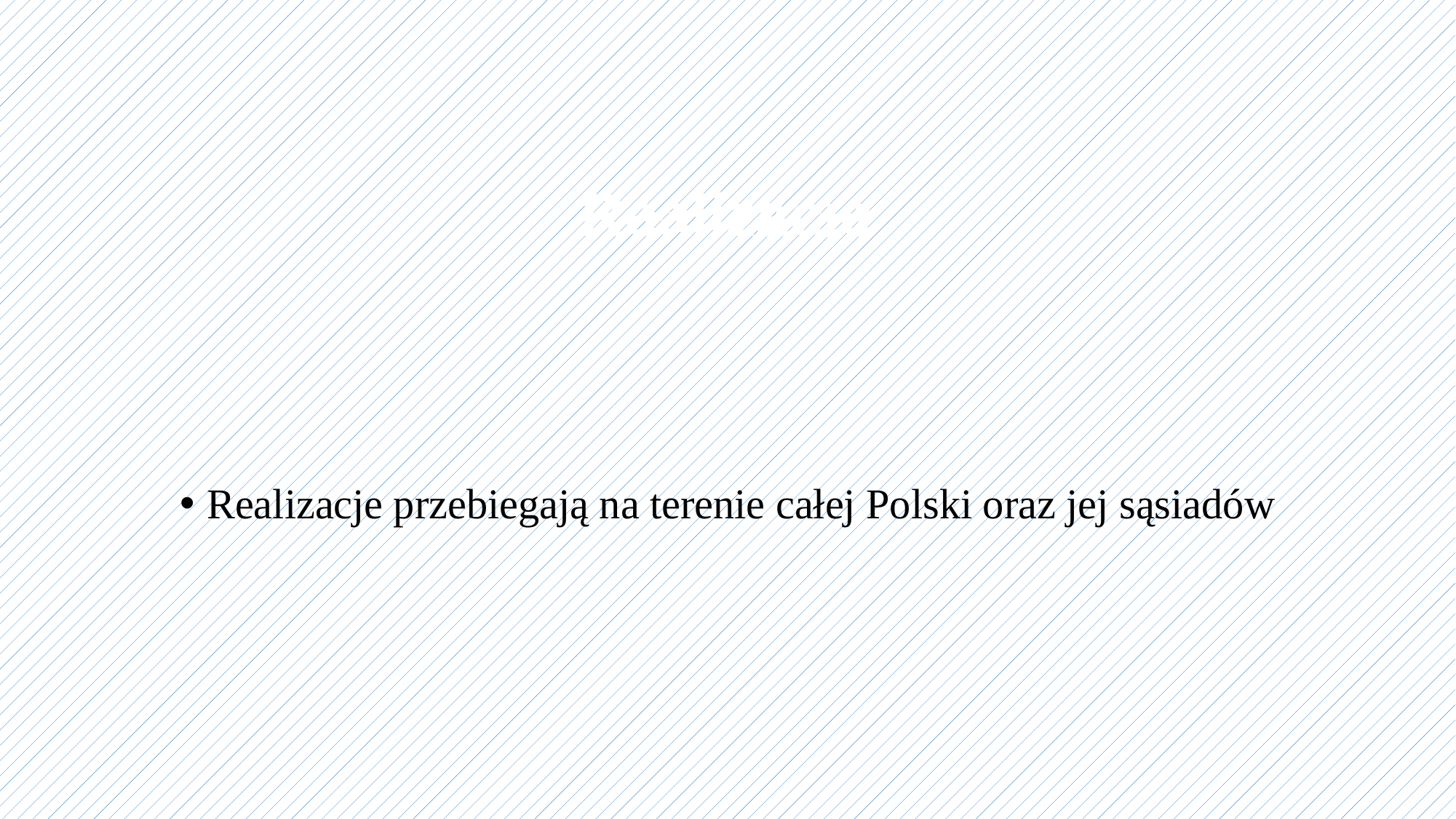

# Realizacje
Realizacje przebiegają na terenie całej Polski oraz jej sąsiadów